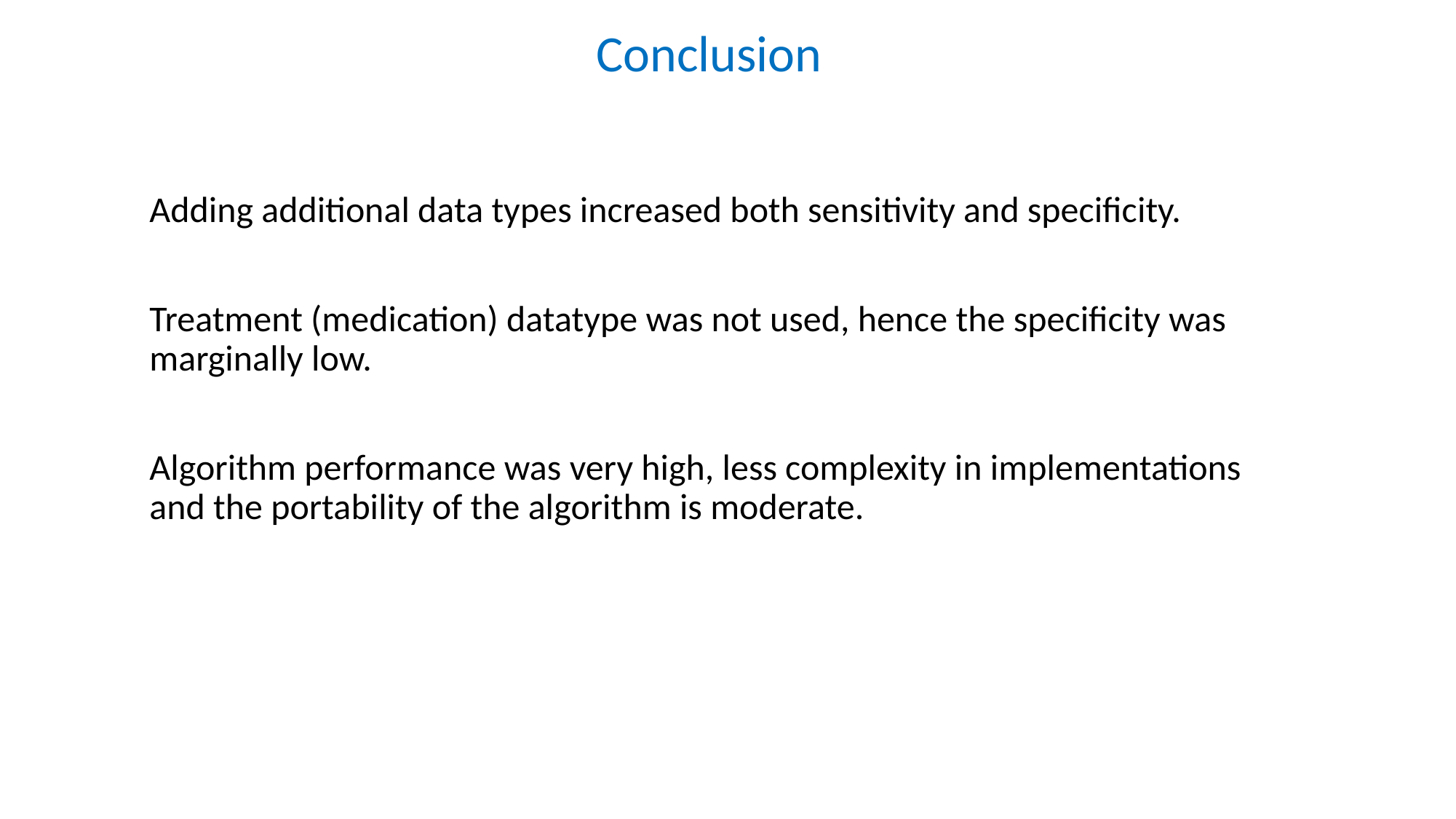

# Conclusion

Adding additional data types increased both sensitivity and specificity.

Treatment (medication) datatype was not used, hence the specificity was marginally low.

Algorithm performance was very high, less complexity in implementations and the portability of the algorithm is moderate.